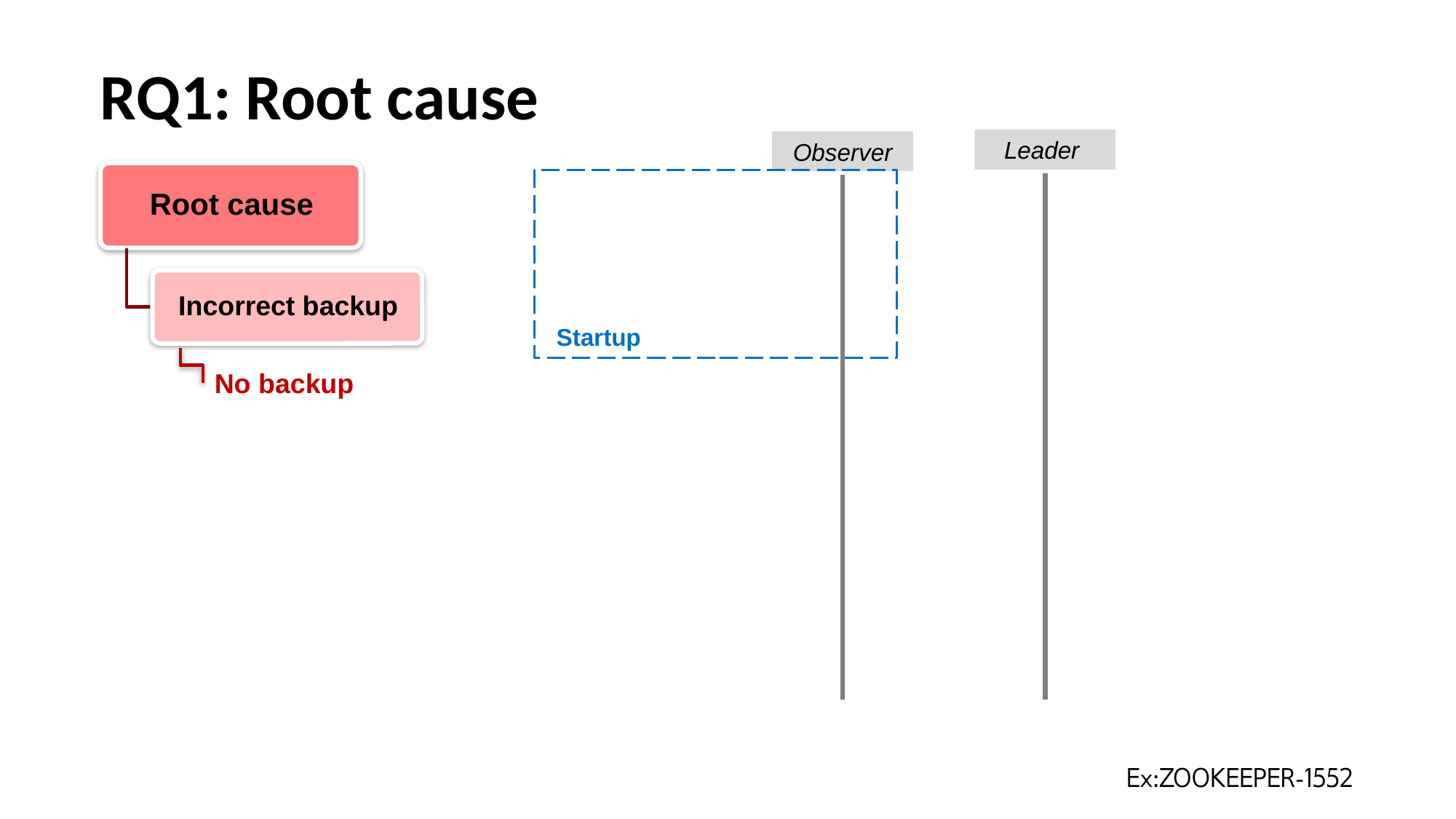

# RQ1: Root cause
Leader
Observer
Root cause
Incorrect backup

Startup
No backup
Ex:ZOOKEEPER-1552